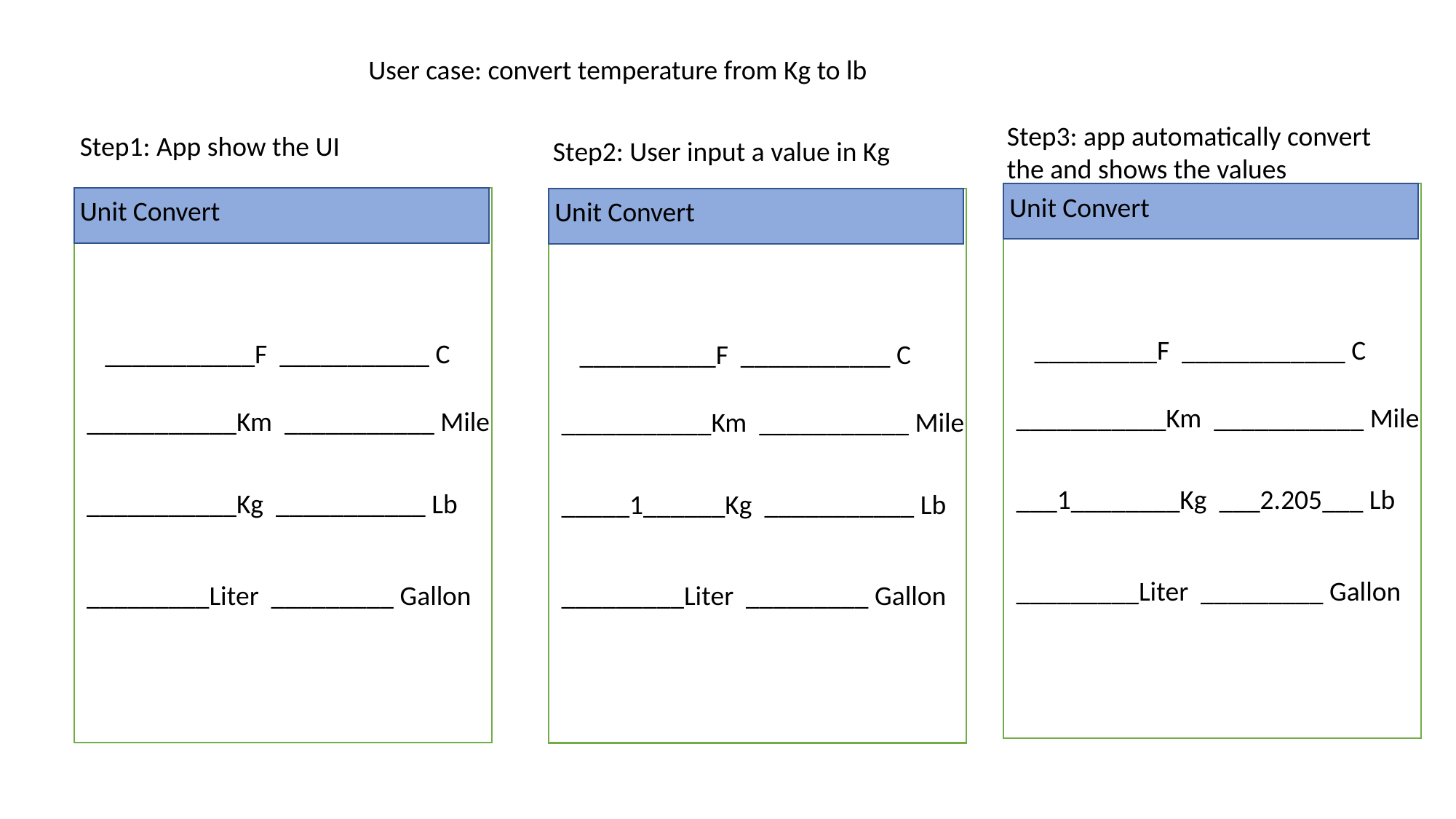

User case: convert temperature from Kg to lb
Step3: app automatically convert the and shows the values

Step1: App show the UI

Step2: User input a value in Kg

Unit Convert

Unit Convert
Unit Convert
 _________F  ____________ C
 ___________F  ___________ C
 __________F  ___________ C
 ___________Km  ___________ Mile
 ___________Km  ___________ Mile
 ___________Km  ___________ Mile
 ___1________Kg  ___2.205___ Lb
 ___________Kg  ___________ Lb
 _____1______Kg  ___________ Lb
 _________Liter  _________ Gallon
 _________Liter  _________ Gallon
 _________Liter  _________ Gallon